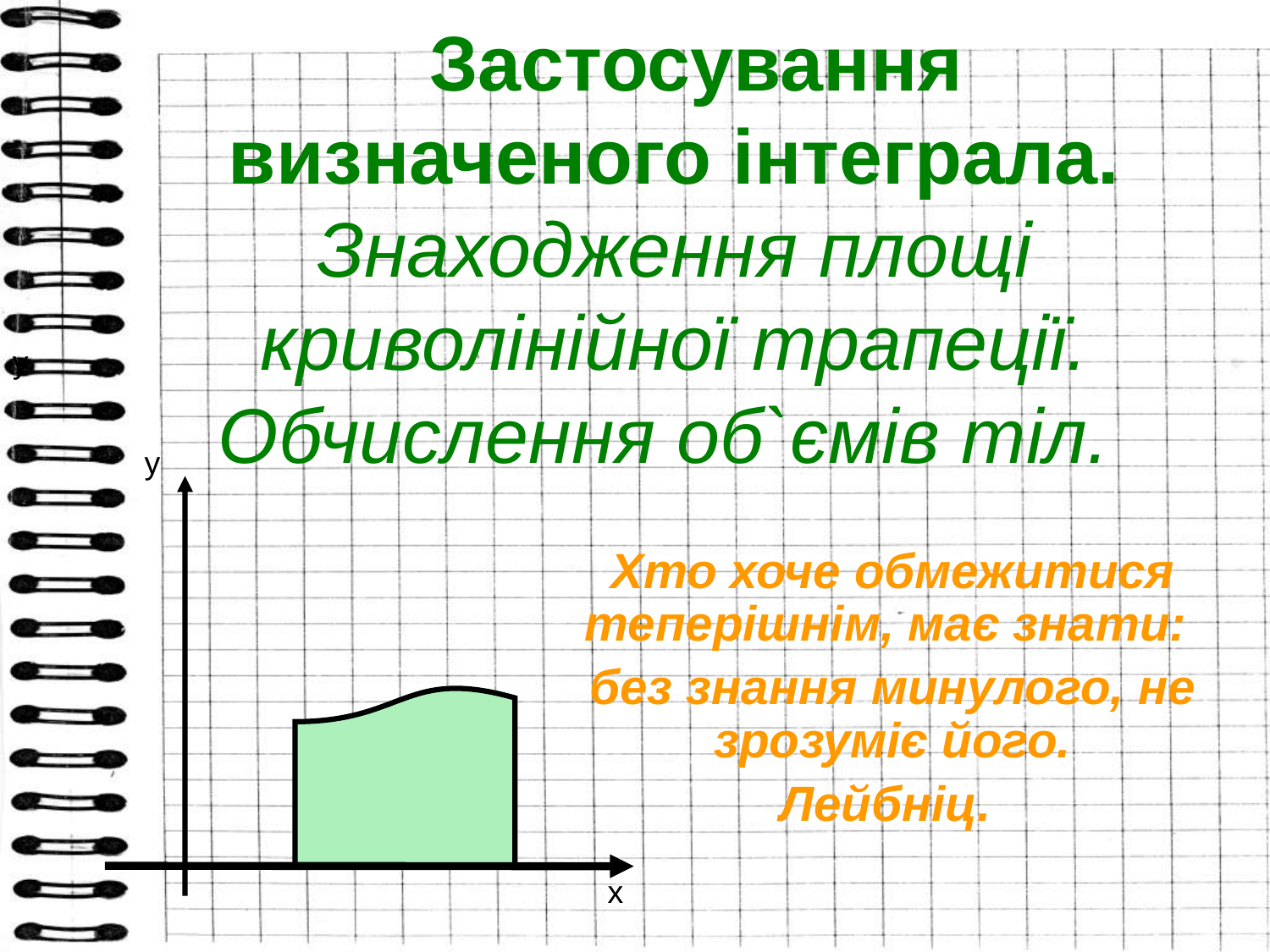

# Застосування визначеного інтеграла. Знаходження площі криволінійної трапеції. Обчислення об`ємів тіл.
y
у

Хто хоче обмежитися теперішнім, має знати:
без знання минулого, не зрозуміє його.
Лейбніц.

x